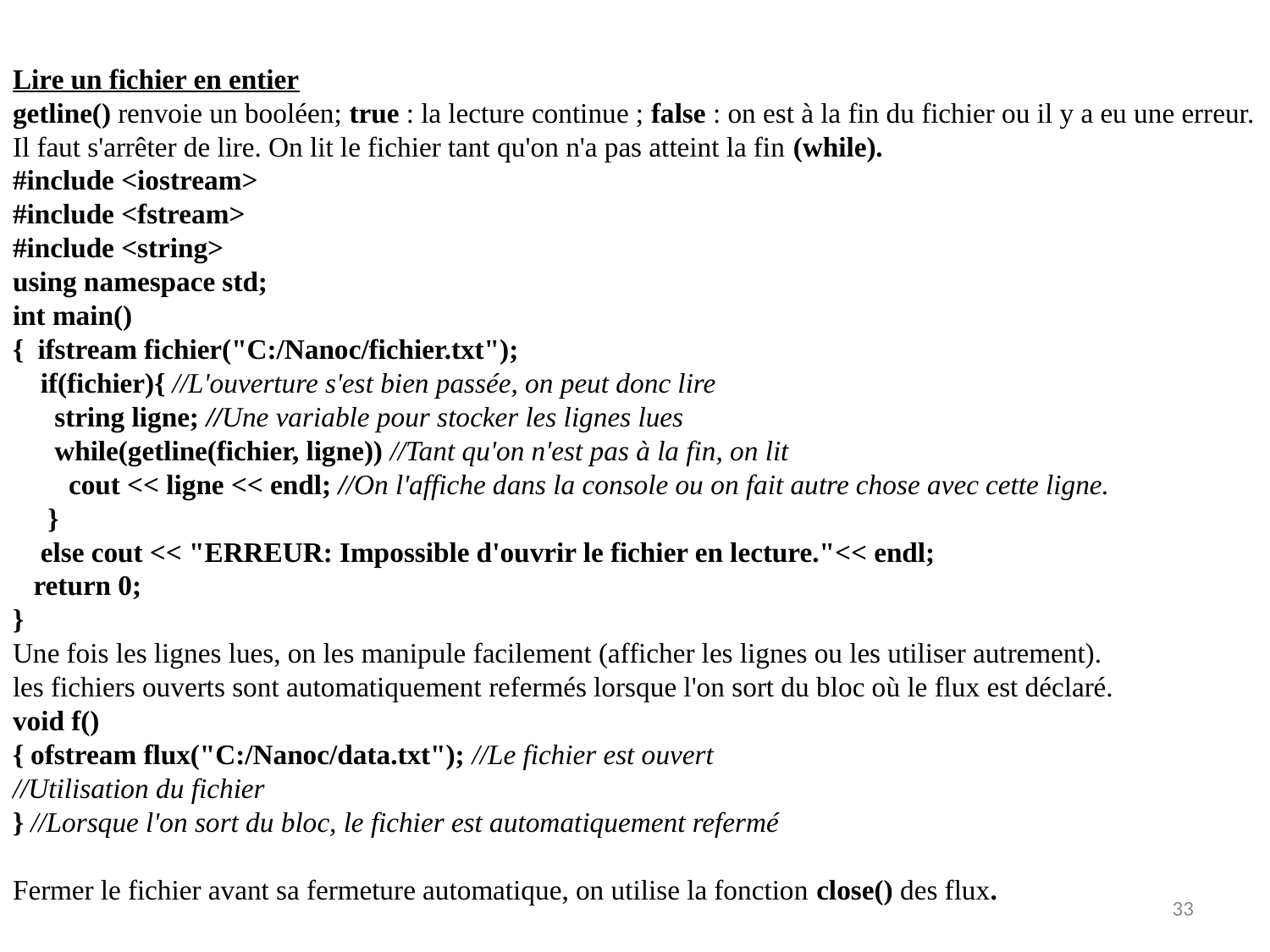

Lire un fichier en entier
getline() renvoie un booléen; true : la lecture continue ; false : on est à la fin du fichier ou il y a eu une erreur. Il faut s'arrêter de lire. On lit le fichier tant qu'on n'a pas atteint la fin (while).
#include <iostream>
#include <fstream>
#include <string>
using namespace std;
int main()
{  ifstream fichier("C:/Nanoc/fichier.txt");
    if(fichier){ //L'ouverture s'est bien passée, on peut donc lire
      string ligne; //Une variable pour stocker les lignes lues
      while(getline(fichier, ligne)) //Tant qu'on n'est pas à la fin, on lit
        cout << ligne << endl; //On l'affiche dans la console ou on fait autre chose avec cette ligne.
     }
    else cout << "ERREUR: Impossible d'ouvrir le fichier en lecture."<< endl;
   return 0;
}
Une fois les lignes lues, on les manipule facilement (afficher les lignes ou les utiliser autrement).
les fichiers ouverts sont automatiquement refermés lorsque l'on sort du bloc où le flux est déclaré.
void f()
{ ofstream flux("C:/Nanoc/data.txt"); //Le fichier est ouvert
//Utilisation du fichier
} //Lorsque l'on sort du bloc, le fichier est automatiquement refermé

Fermer le fichier avant sa fermeture automatique, on utilise la fonction close() des flux.
33